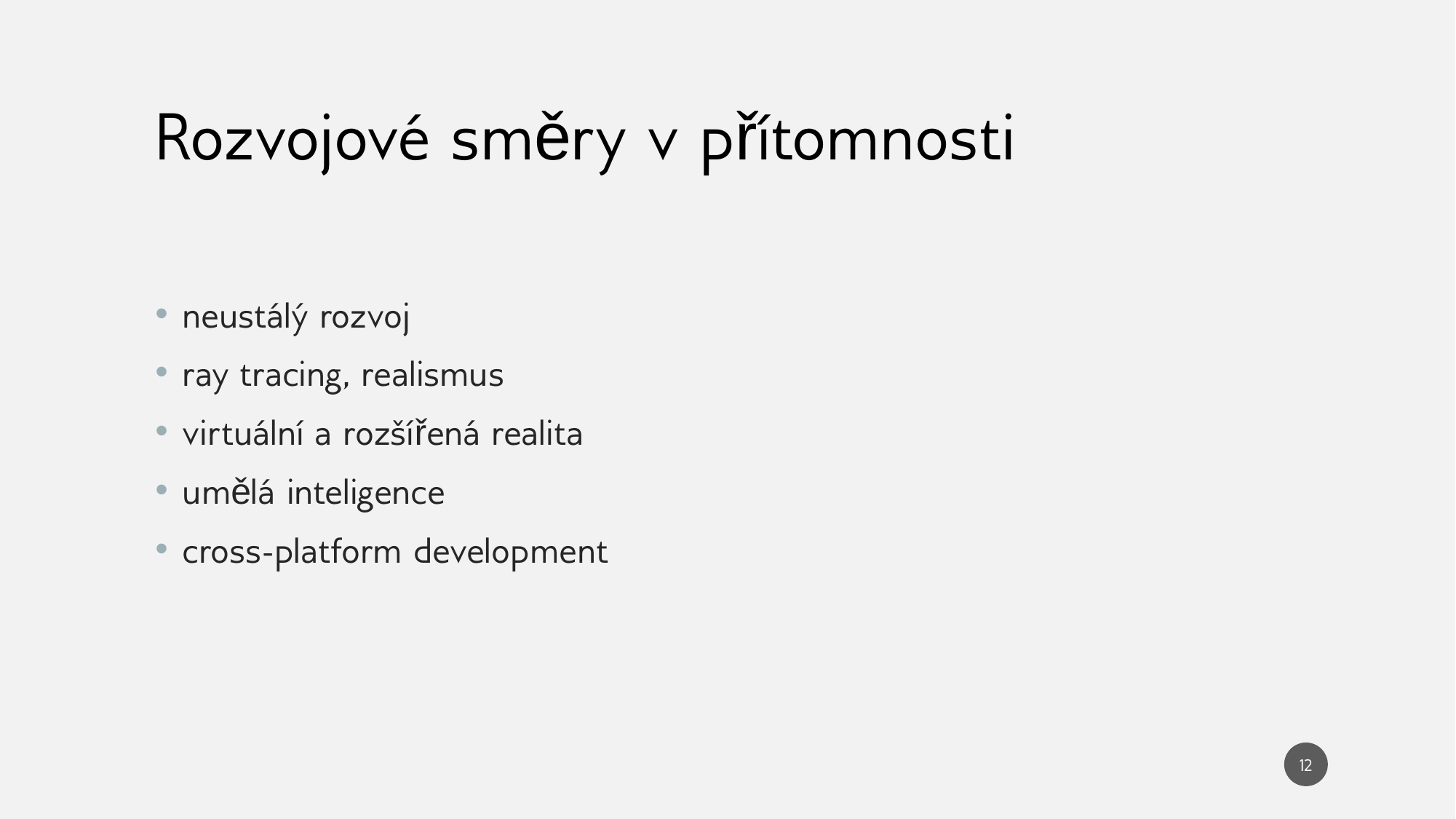

Rozvojové směry v přítomnosti
neustálý rozvoj
ray tracing, realismus
virtuální a rozšířená realita
umělá inteligence
cross-platform development

12